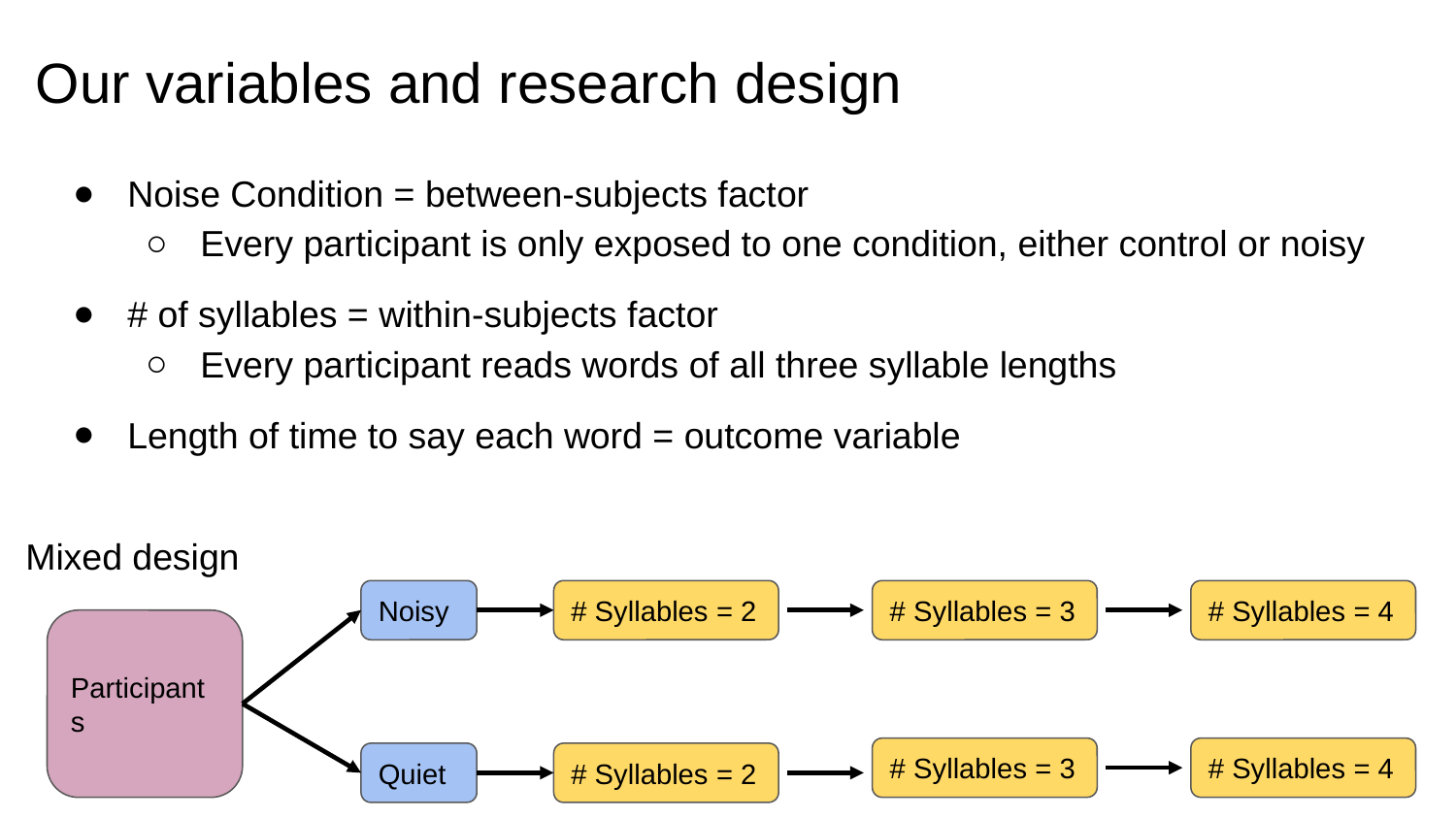

# Our variables and research design
Noise Condition = between-subjects factor
Every participant is only exposed to one condition, either control or noisy
# of syllables = within-subjects factor
Every participant reads words of all three syllable lengths
Length of time to say each word = outcome variable

Mixed design
Noisy
# Syllables = 2
# Syllables = 3
# Syllables = 4
Participants
# Syllables = 3
# Syllables = 4
Quiet
# Syllables = 2